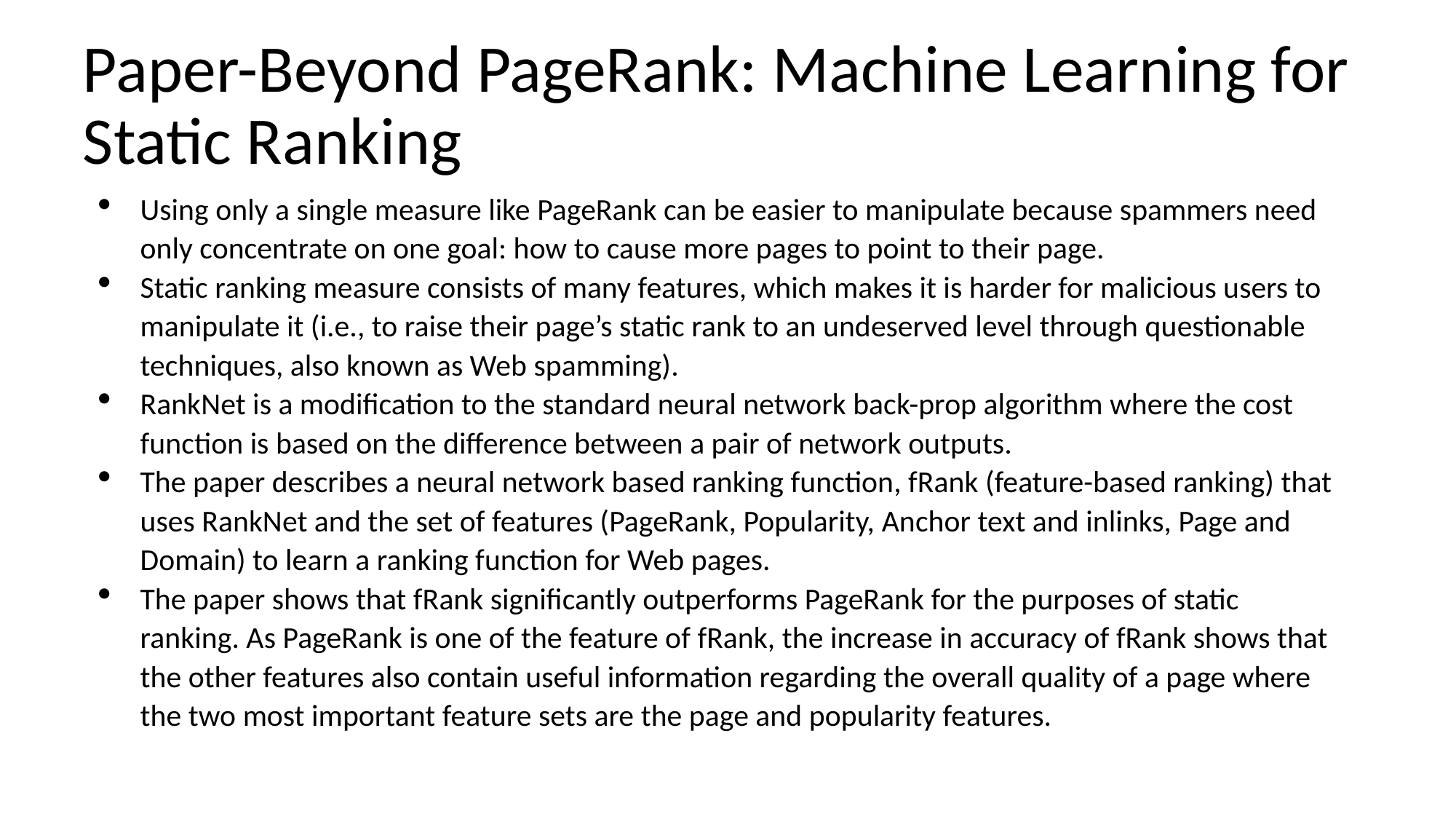

# Paper-Beyond PageRank: Machine Learning for Static Ranking
Using only a single measure like PageRank can be easier to manipulate because spammers need only concentrate on one goal: how to cause more pages to point to their page.
Static ranking measure consists of many features, which makes it is harder for malicious users to manipulate it (i.e., to raise their page’s static rank to an undeserved level through questionable techniques, also known as Web spamming).
RankNet is a modification to the standard neural network back-prop algorithm where the cost function is based on the difference between a pair of network outputs.
The paper describes a neural network based ranking function, fRank (feature-based ranking) that uses RankNet and the set of features (PageRank, Popularity, Anchor text and inlinks, Page and Domain) to learn a ranking function for Web pages.
The paper shows that fRank significantly outperforms PageRank for the purposes of static ranking. As PageRank is one of the feature of fRank, the increase in accuracy of fRank shows that the other features also contain useful information regarding the overall quality of a page where the two most important feature sets are the page and popularity features.